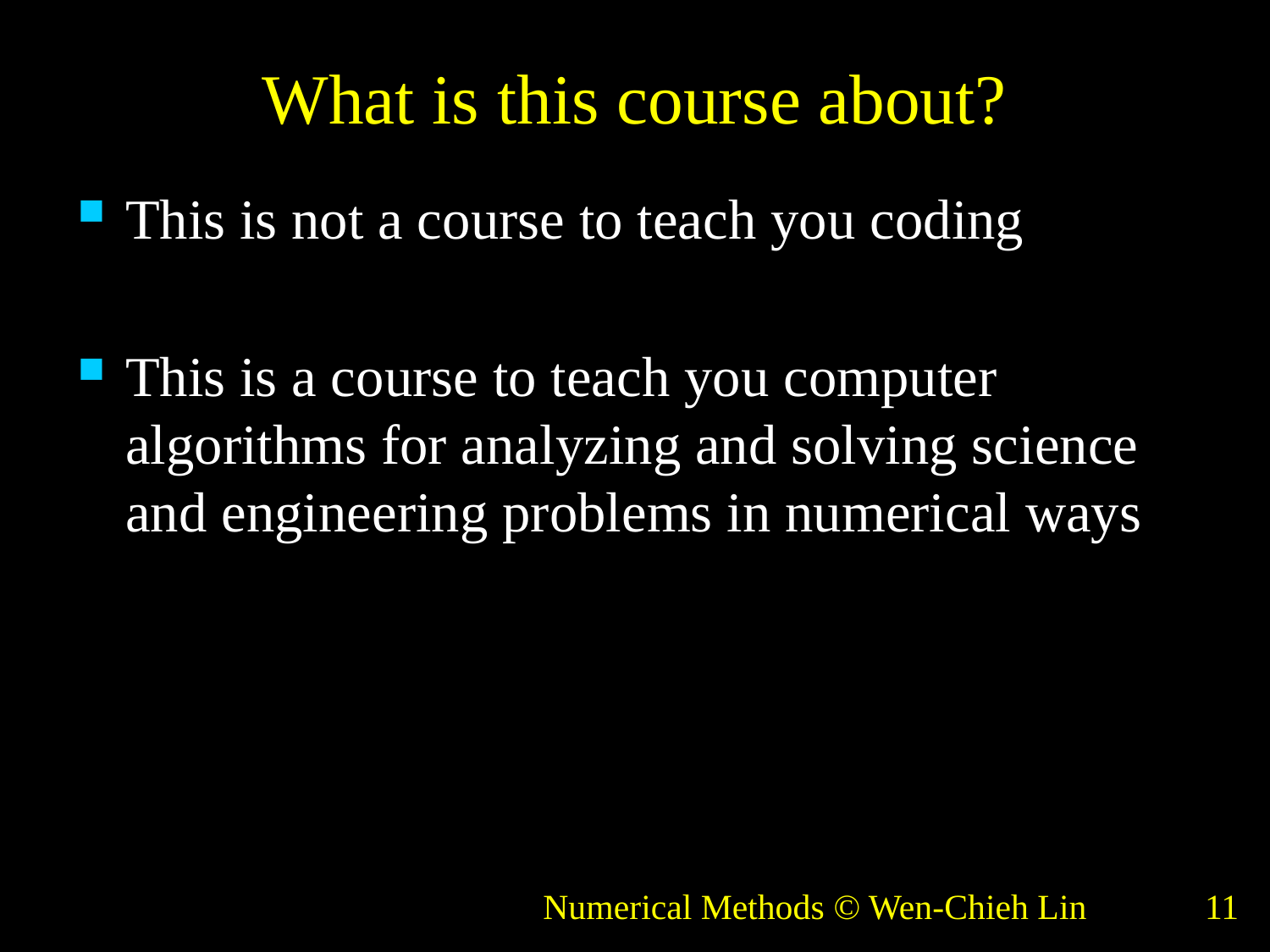

# What is this course about?
This is not a course to teach you coding

This is a course to teach you computer algorithms for analyzing and solving science and engineering problems in numerical ways

Numerical Methods © Wen-Chieh Lin
11